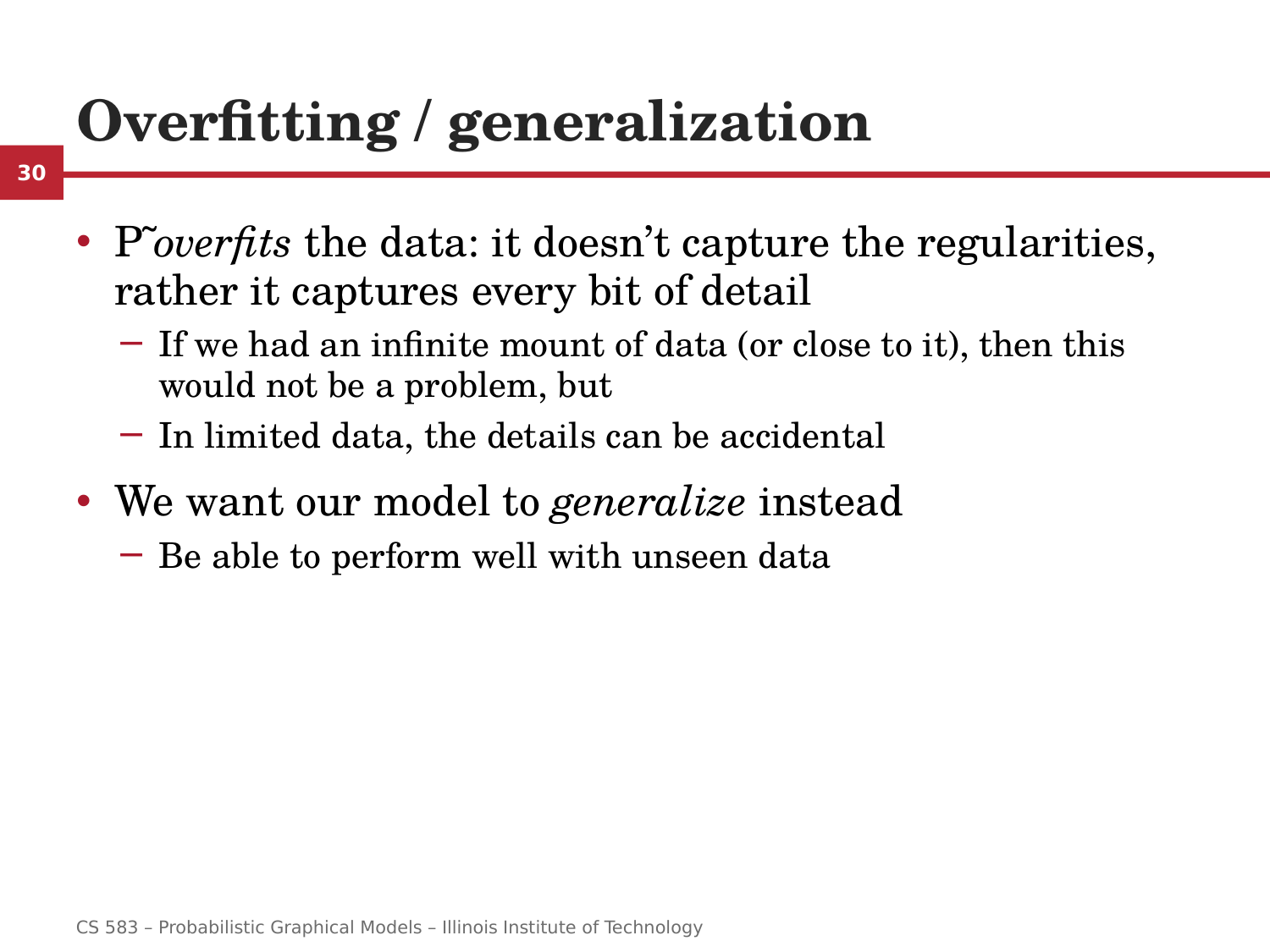

# Overfitting / generalization
P̃ overfits the data: it doesn’t capture the regularities, rather it captures every bit of detail
If we had an infinite mount of data (or close to it), then this would not be a problem, but
In limited data, the details can be accidental
We want our model to generalize instead
Be able to perform well with unseen data
30
CS 583 – Probabilistic Graphical Models – Illinois Institute of Technology